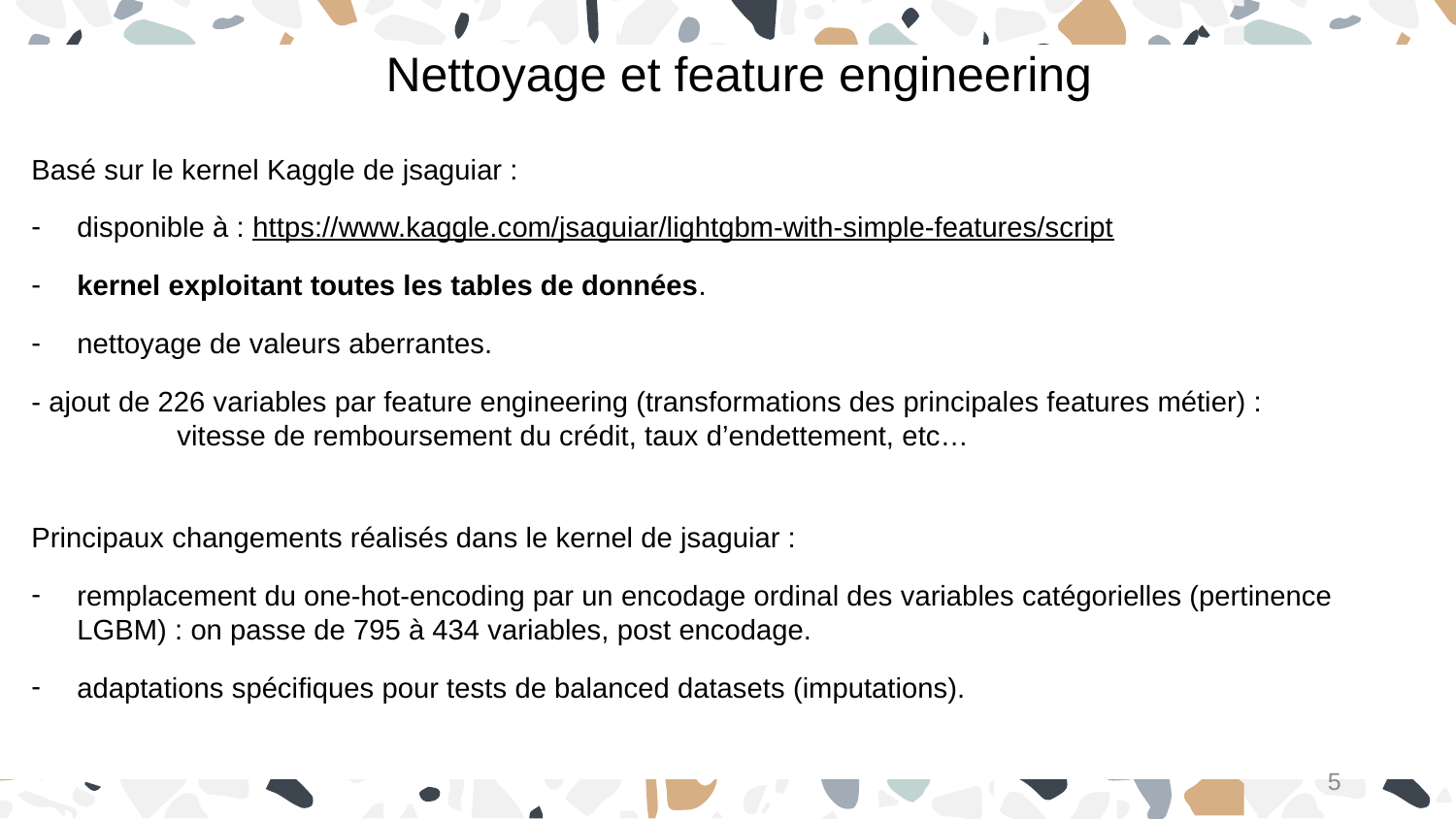

Nettoyage et feature engineering
Basé sur le kernel Kaggle de jsaguiar :

disponible à : https://www.kaggle.com/jsaguiar/lightgbm-with-simple-features/script

kernel exploitant toutes les tables de données.

nettoyage de valeurs aberrantes.

- ajout de 226 variables par feature engineering (transformations des principales features métier) :
	vitesse de remboursement du crédit, taux d’endettement, etc…

Principaux changements réalisés dans le kernel de jsaguiar :

remplacement du one-hot-encoding par un encodage ordinal des variables catégorielles (pertinence LGBM) : on passe de 795 à 434 variables, post encodage.

adaptations spécifiques pour tests de balanced datasets (imputations).
5